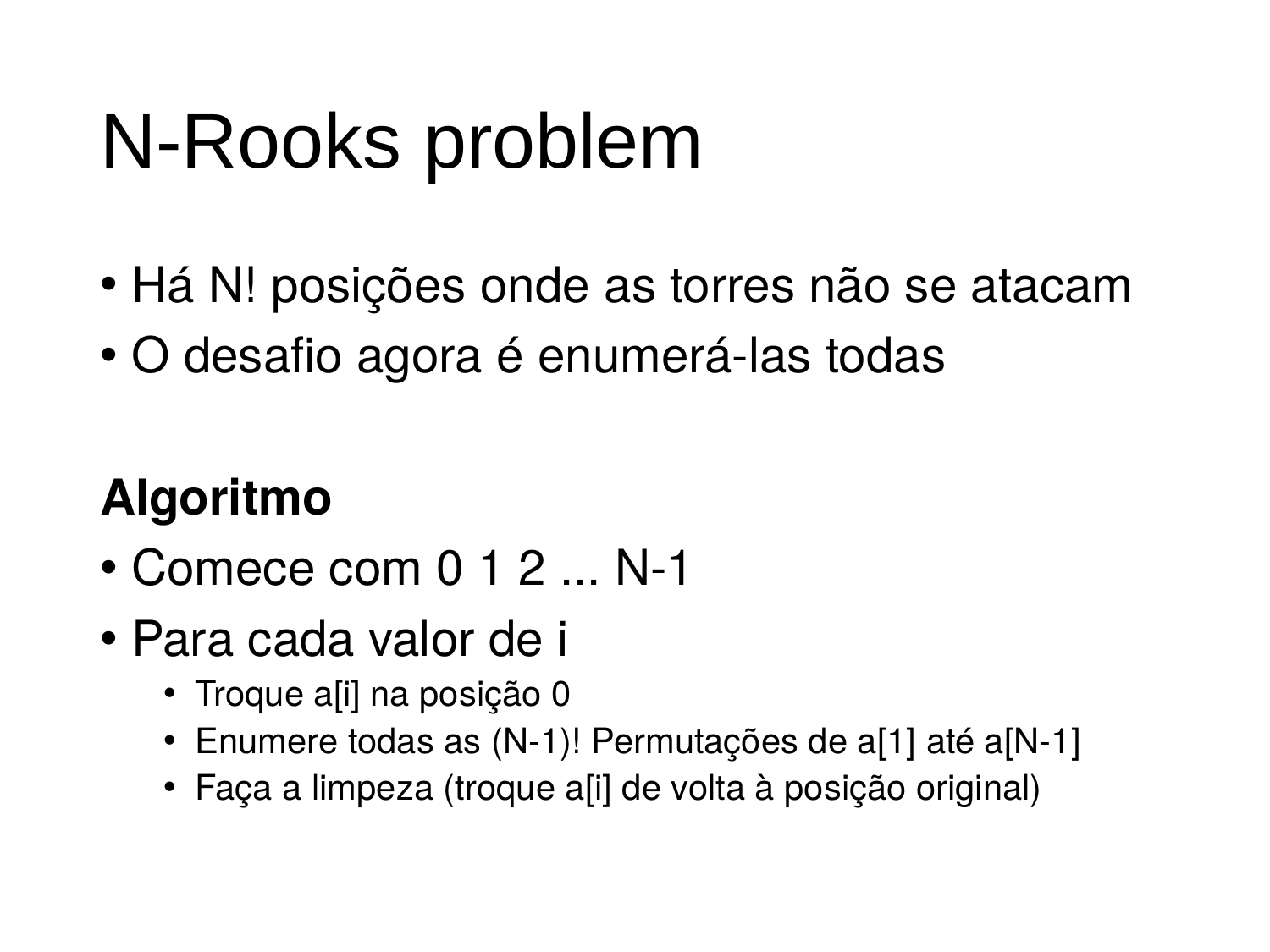

# N-Rooks problem
Há N! posições onde as torres não se atacam
O desafio agora é enumerá-las todas

Algoritmo
Comece com 0 1 2 ... N-1
Para cada valor de i
Troque a[i] na posição 0
Enumere todas as (N-1)! Permutações de a[1] até a[N-1]
Faça a limpeza (troque a[i] de volta à posição original)